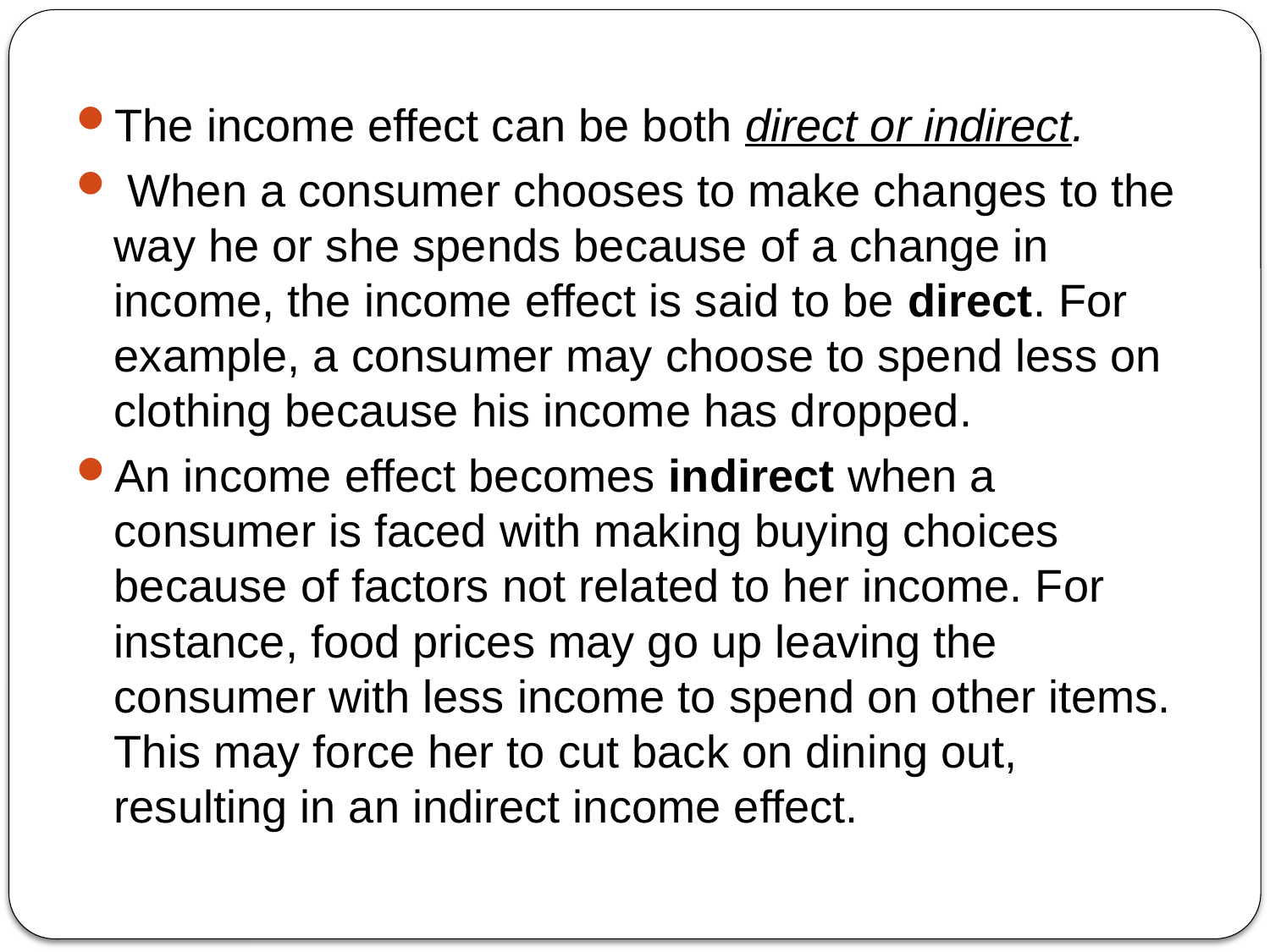

The income effect can be both direct or indirect.
 When a consumer chooses to make changes to the way he or she spends because of a change in income, the income effect is said to be direct. For example, a consumer may choose to spend less on clothing because his income has dropped.
An income effect becomes indirect when a consumer is faced with making buying choices because of factors not related to her income. For instance, food prices may go up leaving the consumer with less income to spend on other items. This may force her to cut back on dining out, resulting in an indirect income effect.